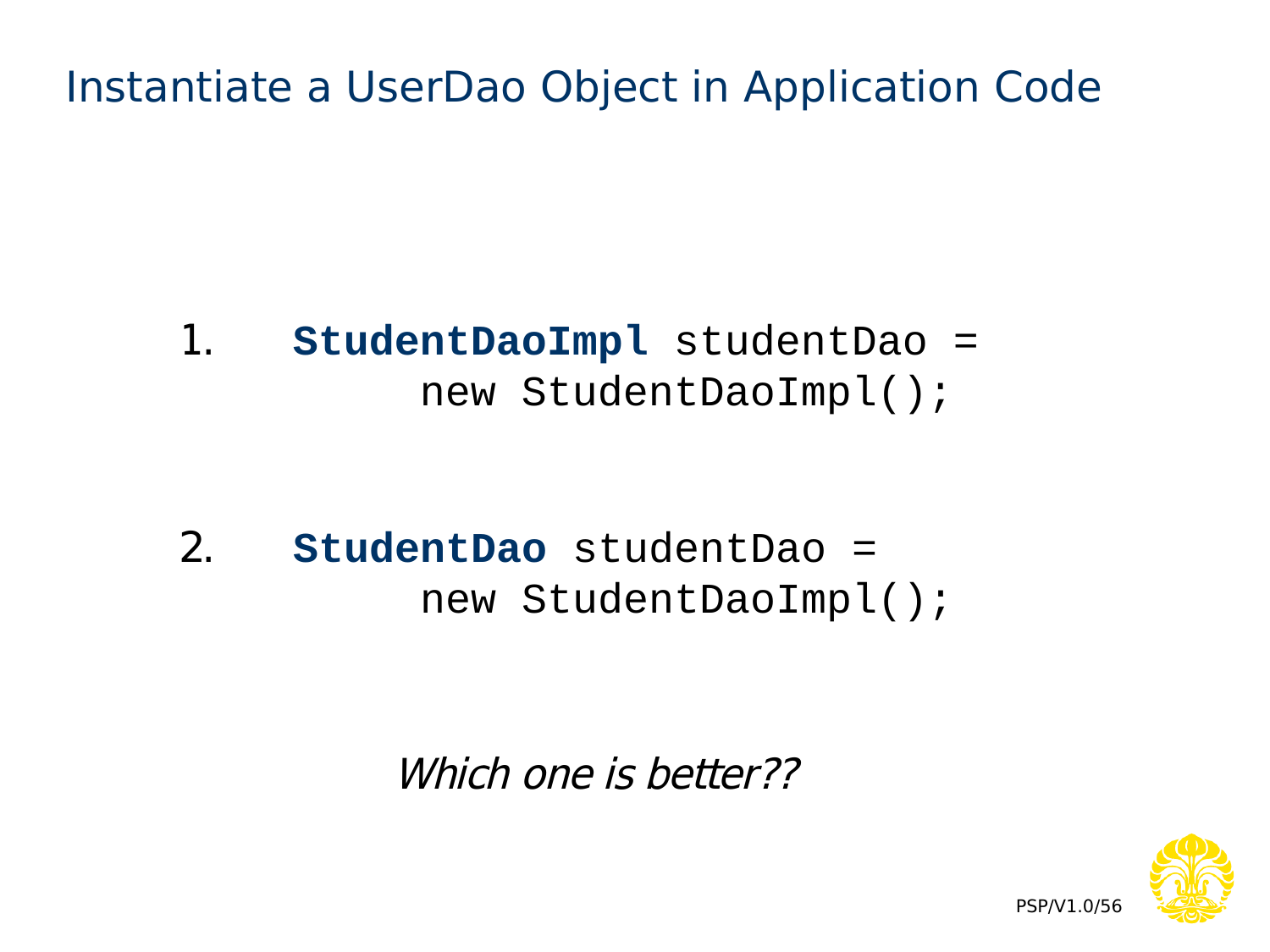

# Instantiate a UserDao Object in Application Code

1.
StudentDaoImpl studentDao =
	new StudentDaoImpl();
2.
StudentDao studentDao =
	new StudentDaoImpl();
Which one is better??